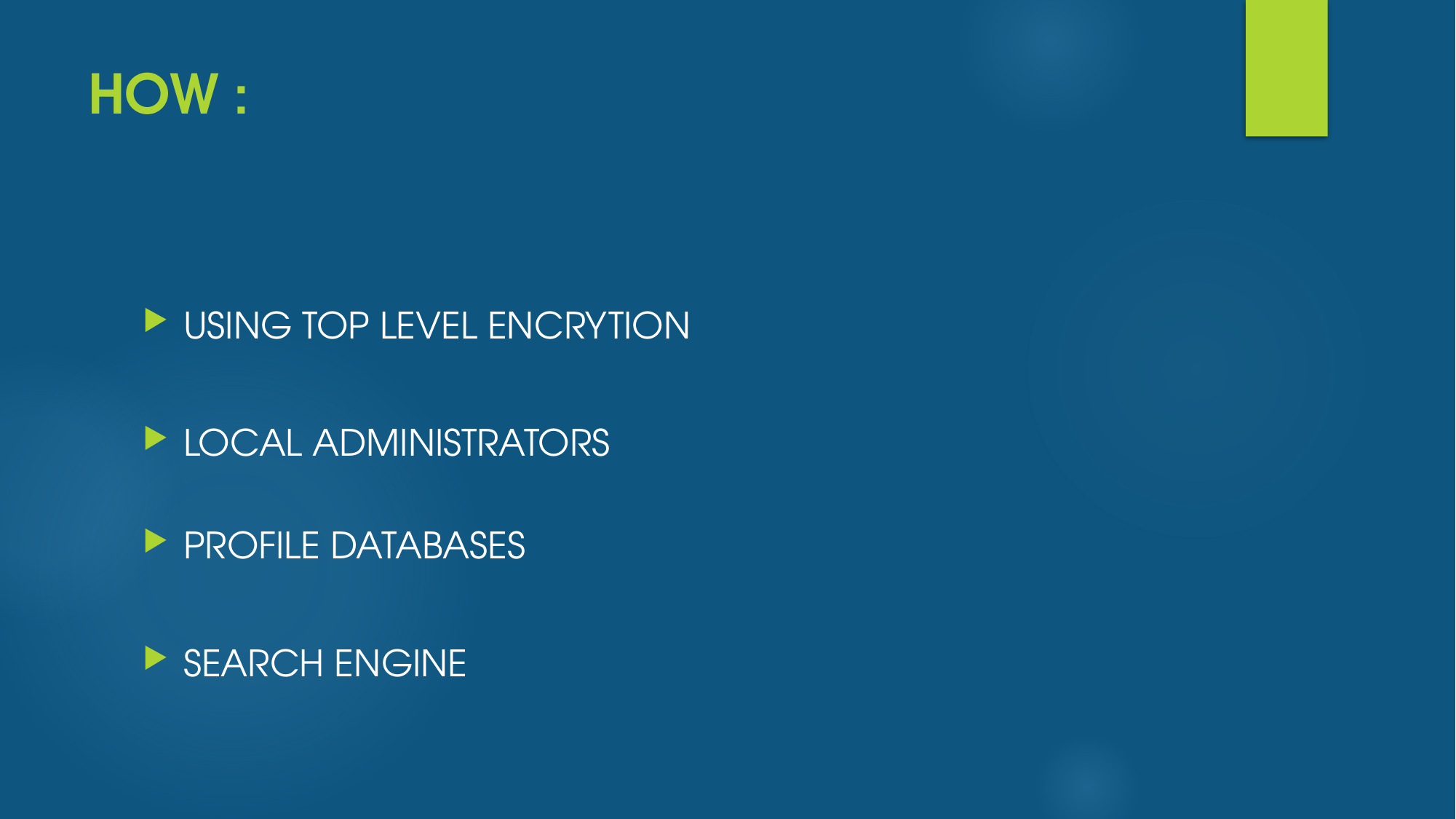

# HOW :

USING TOP LEVEL ENCRYTION

LOCAL ADMINISTRATORS
PROFILE DATABASES

SEARCH ENGINE